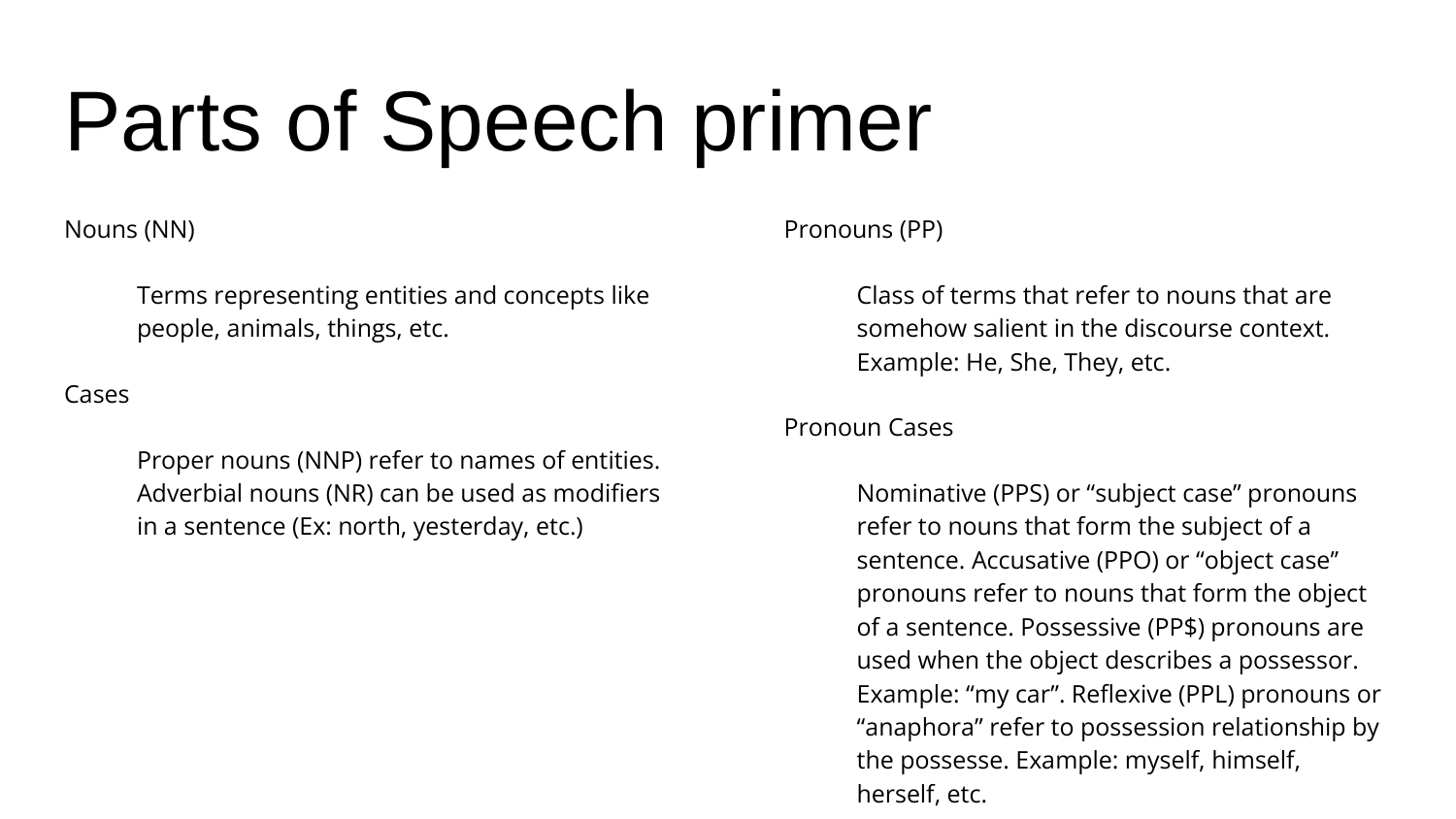

# Parts of Speech primer
Nouns (NN)
Terms representing entities and concepts like people, animals, things, etc.
Cases
Proper nouns (NNP) refer to names of entities. Adverbial nouns (NR) can be used as modifiers in a sentence (Ex: north, yesterday, etc.)
Pronouns (PP)
Class of terms that refer to nouns that are somehow salient in the discourse context. Example: He, She, They, etc.
Pronoun Cases
Nominative (PPS) or “subject case’’ pronouns refer to nouns that form the subject of a sentence. Accusative (PPO) or “object case’’ pronouns refer to nouns that form the object of a sentence. Possessive (PP$) pronouns are used when the object describes a possessor. Example: “my car”. Reflexive (PPL) pronouns or “anaphora” refer to possession relationship by the possesse. Example: myself, himself, herself, etc.